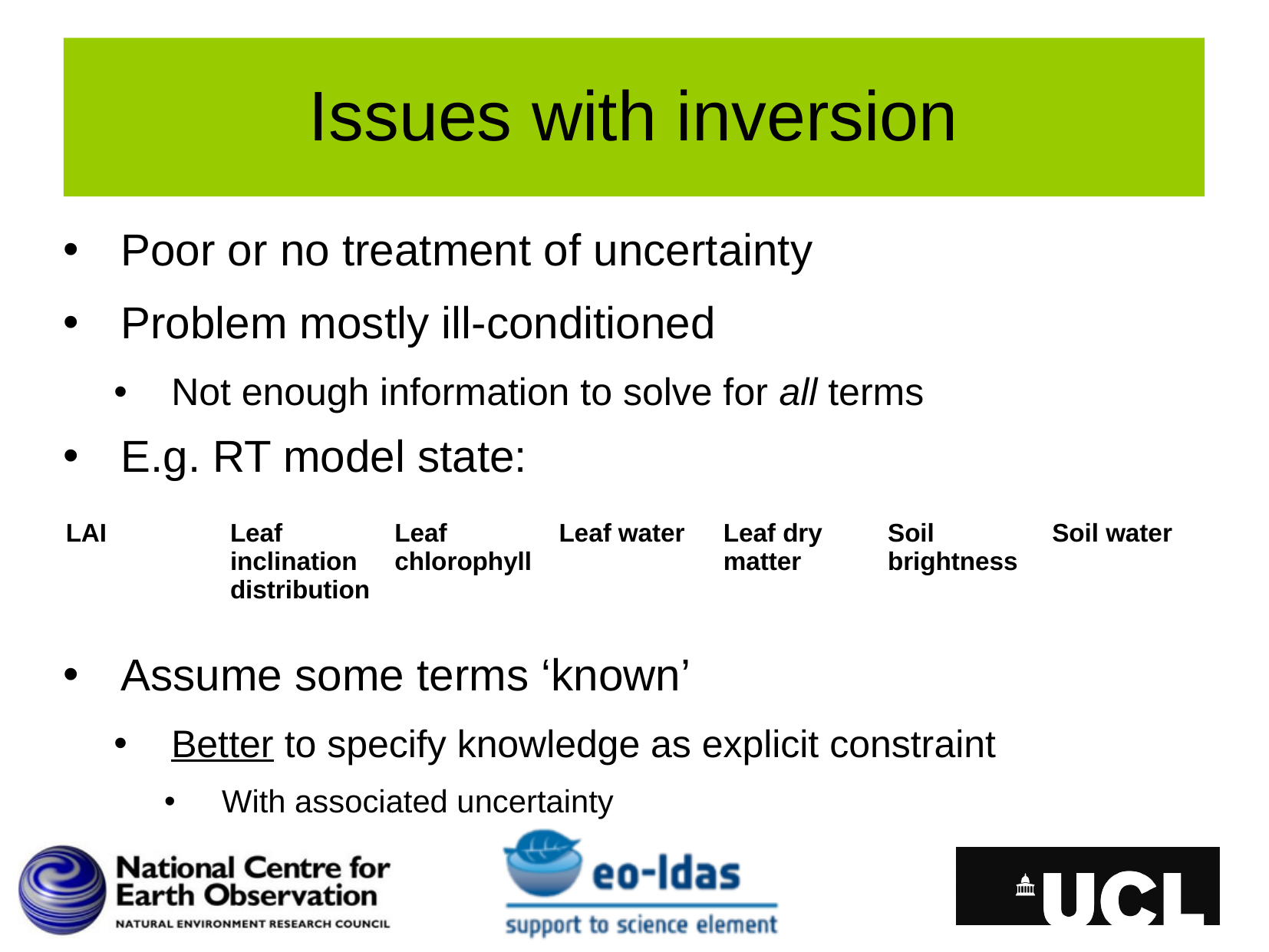

# Issues with inversion
Poor or no treatment of uncertainty
Problem mostly ill-conditioned
Not enough information to solve for all terms
E.g. RT model state:

Assume some terms ‘known’
Better to specify knowledge as explicit constraint
With associated uncertainty

| LAI | Leaf inclination distribution | Leaf chlorophyll | Leaf water | Leaf dry matter | Soil brightness | Soil water |
| --- | --- | --- | --- | --- | --- | --- |